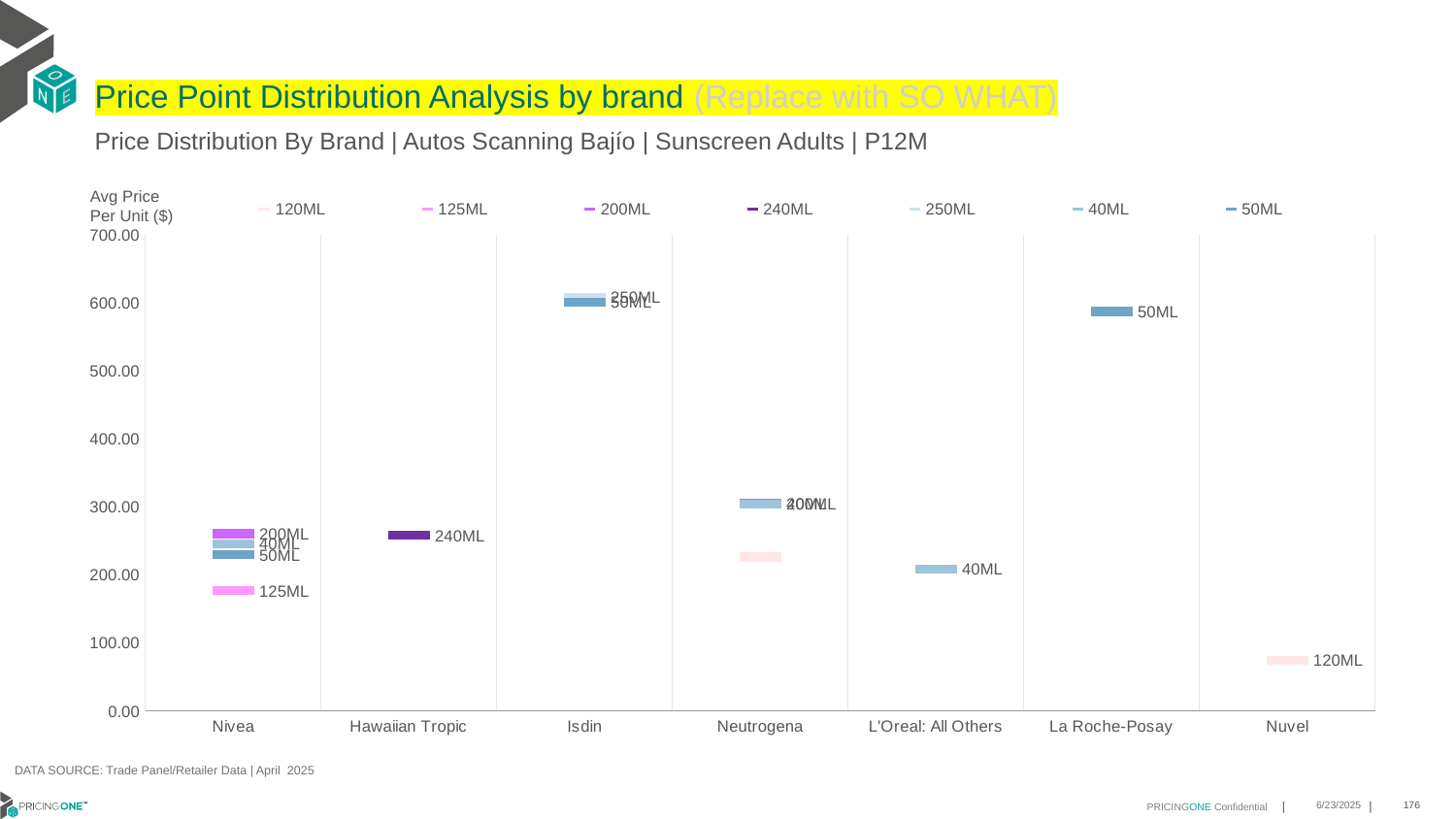

# Price Point Distribution Analysis by brand (Replace with SO WHAT)
Price Distribution By Brand | Autos Scanning Bajío | Sunscreen Adults | P12M

### Chart

| Category | 120ML | 125ML | 200ML | 240ML | 250ML | 40ML | 50ML |
|---|---|---|---|---|---|---|---|
| Nivea | None | 176.848 | 260.6029 | None | None | 245.9619 | 229.5664 |
| Hawaiian Tropic | None | None | None | 258.1037 | None | None | None |
| Isdin | None | None | None | None | 607.9484 | None | 600.9201 |
| Neutrogena | 226.3991 | None | 305.2633 | None | None | 304.5218 | None |
| L'Oreal: All Others | None | None | None | None | None | 208.6973 | None |
| La Roche-Posay | None | None | None | None | None | None | 587.1597 |
| Nuvel | 74.4139 | None | None | None | None | None | None |
Avg Price
Per Unit ($)
DATA SOURCE: Trade Panel/Retailer Data | April  2025
6/23/2025
176